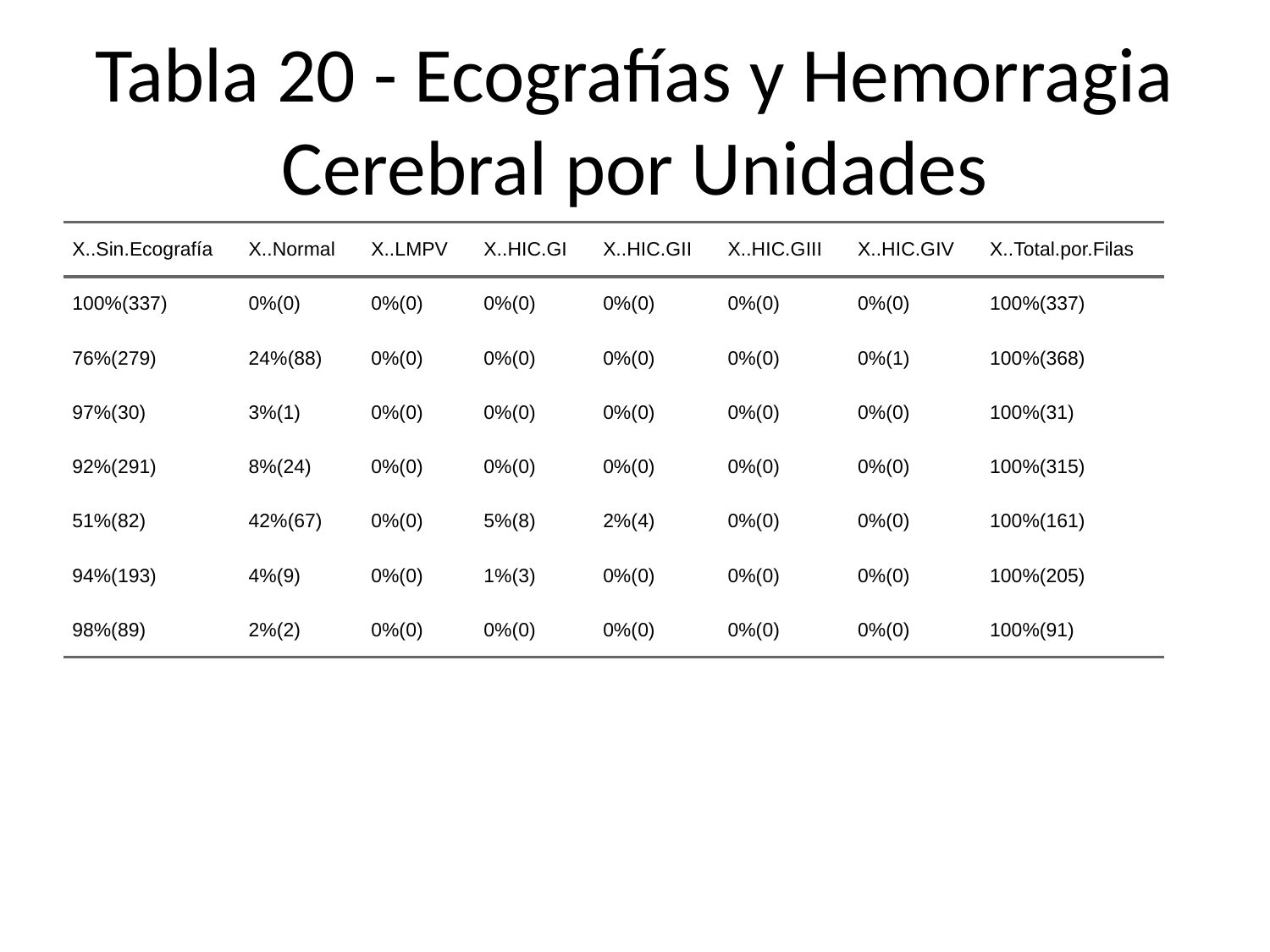

# Tabla 20 - Ecografías y Hemorragia Cerebral por Unidades
| X..Sin.Ecografía | X..Normal | X..LMPV | X..HIC.GI | X..HIC.GII | X..HIC.GIII | X..HIC.GIV | X..Total.por.Filas |
| --- | --- | --- | --- | --- | --- | --- | --- |
| 100%(337) | 0%(0) | 0%(0) | 0%(0) | 0%(0) | 0%(0) | 0%(0) | 100%(337) |
| 76%(279) | 24%(88) | 0%(0) | 0%(0) | 0%(0) | 0%(0) | 0%(1) | 100%(368) |
| 97%(30) | 3%(1) | 0%(0) | 0%(0) | 0%(0) | 0%(0) | 0%(0) | 100%(31) |
| 92%(291) | 8%(24) | 0%(0) | 0%(0) | 0%(0) | 0%(0) | 0%(0) | 100%(315) |
| 51%(82) | 42%(67) | 0%(0) | 5%(8) | 2%(4) | 0%(0) | 0%(0) | 100%(161) |
| 94%(193) | 4%(9) | 0%(0) | 1%(3) | 0%(0) | 0%(0) | 0%(0) | 100%(205) |
| 98%(89) | 2%(2) | 0%(0) | 0%(0) | 0%(0) | 0%(0) | 0%(0) | 100%(91) |